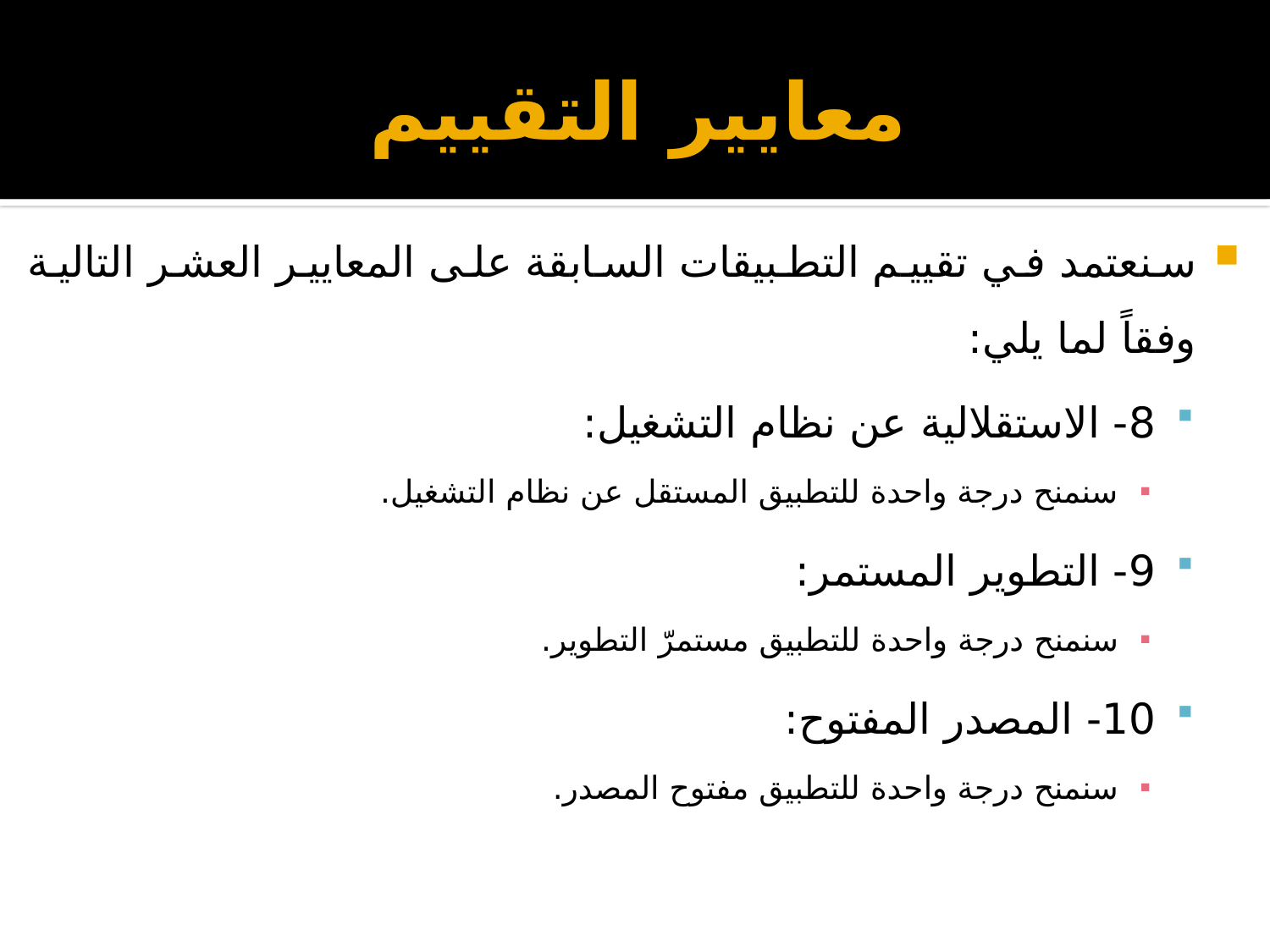

# معايير التقييم
سنعتمد في تقييم التطبيقات السابقة على المعايير العشر التالية وفقاً لما يلي:
8- الاستقلالية عن نظام التشغيل:
سنمنح درجة واحدة للتطبيق المستقل عن نظام التشغيل.
9- التطوير المستمر:
سنمنح درجة واحدة للتطبيق مستمرّ التطوير.
10- المصدر المفتوح:
سنمنح درجة واحدة للتطبيق مفتوح المصدر.